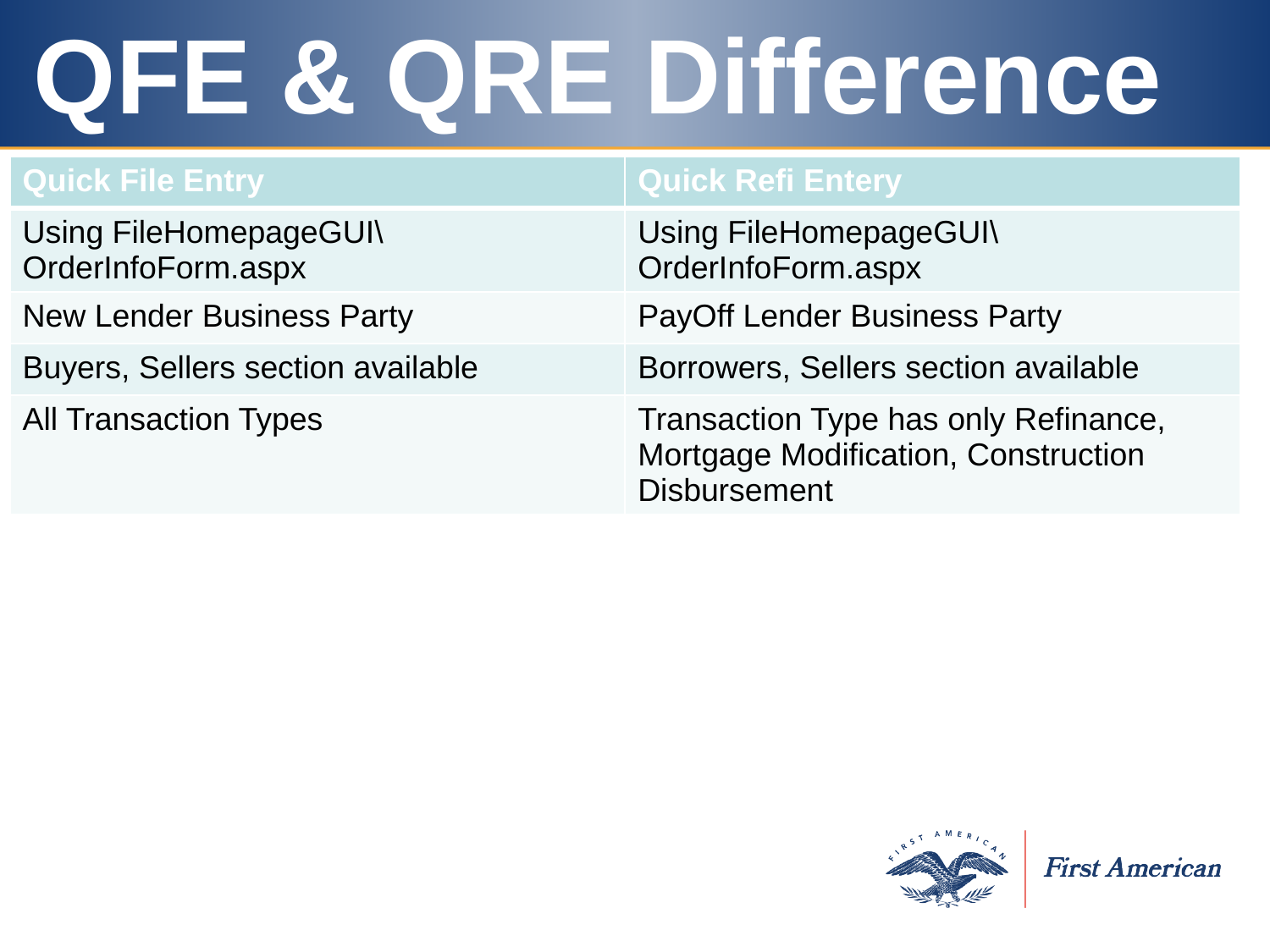

# QFE & QRE Difference
| Quick File Entry | Quick Refi Entery |
| --- | --- |
| Using FileHomepageGUI\OrderInfoForm.aspx | Using FileHomepageGUI\OrderInfoForm.aspx |
| New Lender Business Party | PayOff Lender Business Party |
| Buyers, Sellers section available | Borrowers, Sellers section available |
| All Transaction Types | Transaction Type has only Refinance, Mortgage Modification, Construction Disbursement |